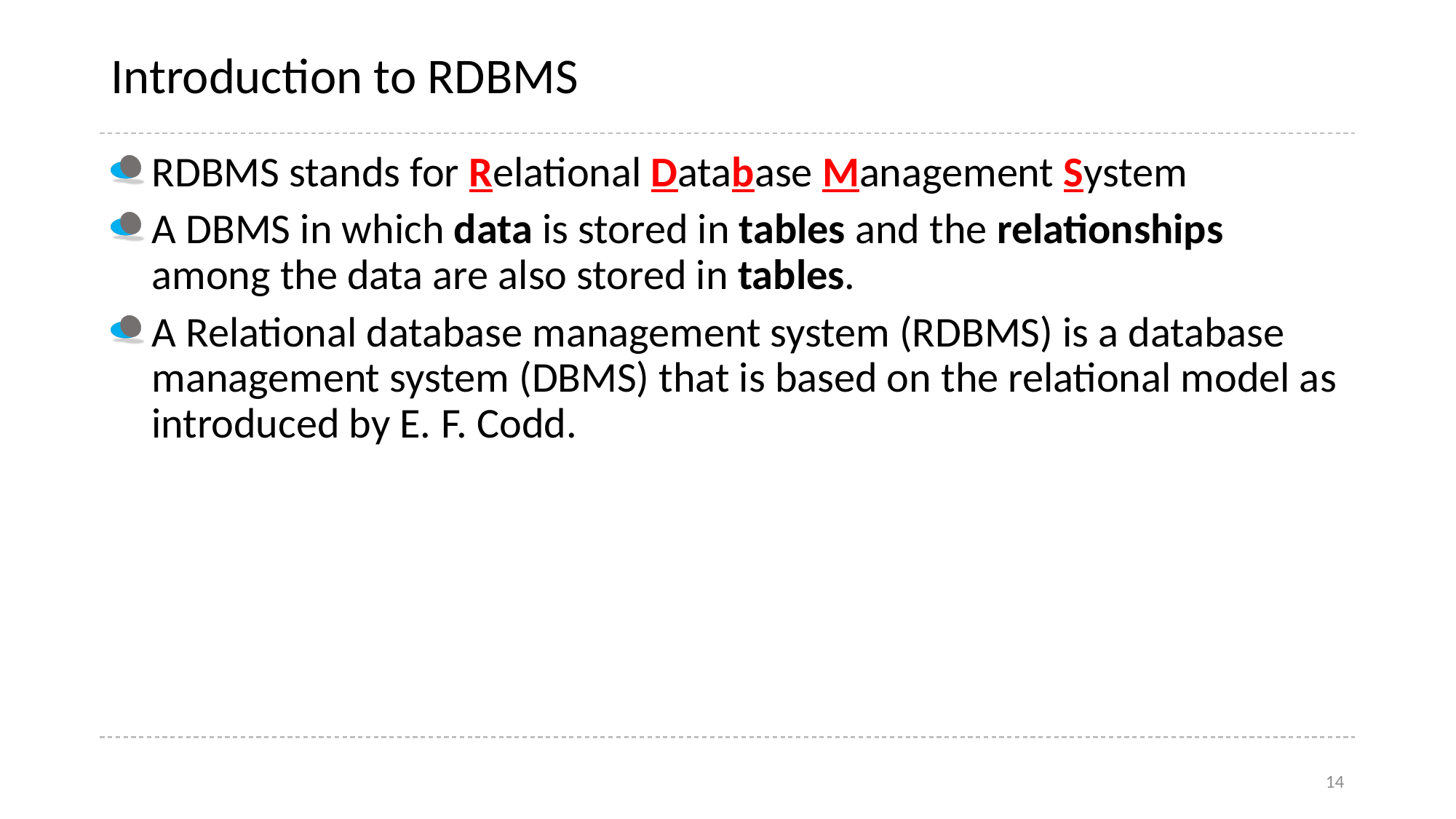

# Introduction to RDBMS
RDBMS stands for Relational Database Management System
A DBMS in which data is stored in tables and the relationships among the data are also stored in tables.
A Relational database management system (RDBMS) is a database management system (DBMS) that is based on the relational model as introduced by E. F. Codd.
14